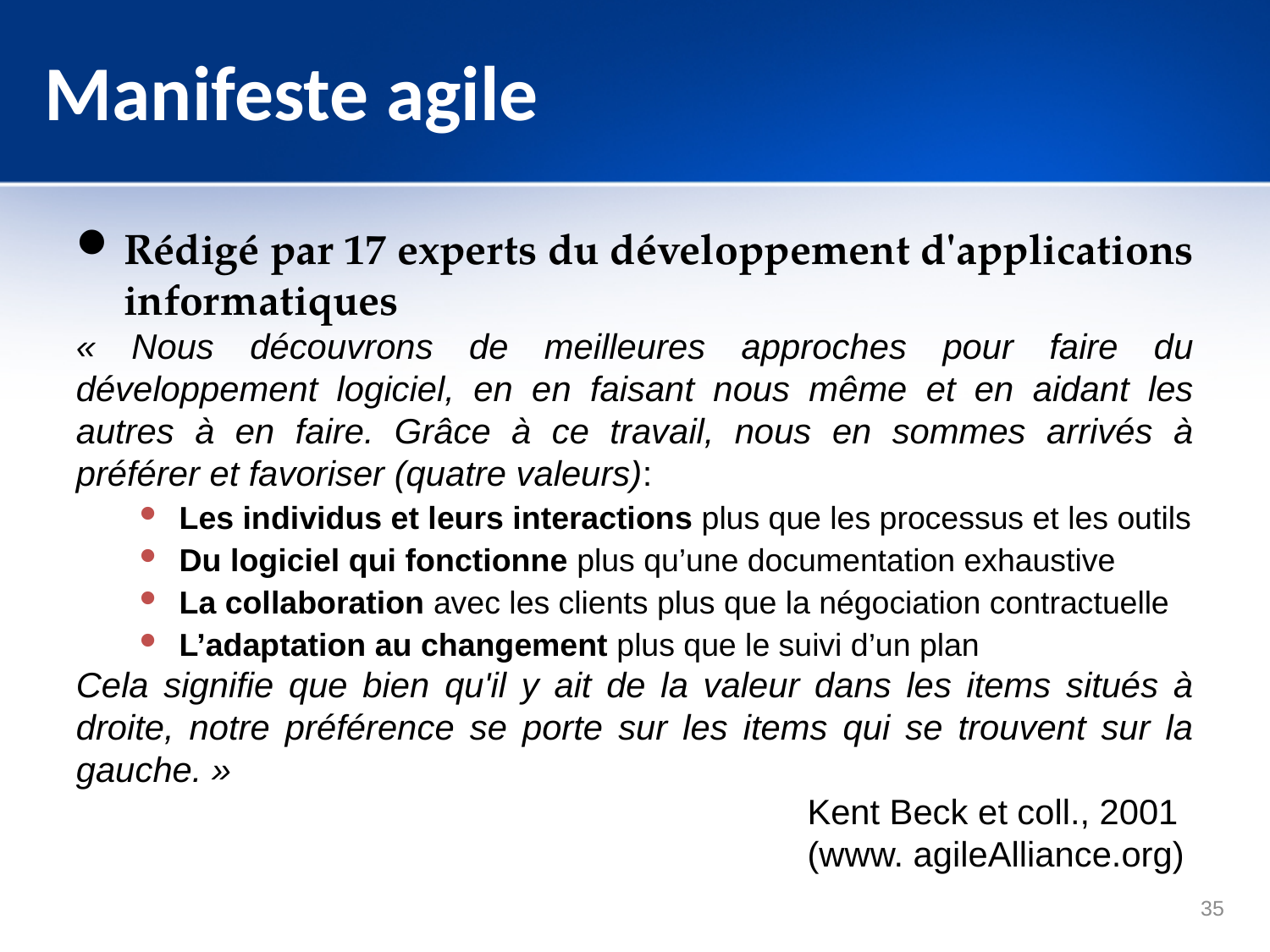

# Manifeste agile
Rédigé par 17 experts du développement d'applications informatiques
« Nous découvrons de meilleures approches pour faire du développement logiciel, en en faisant nous même et en aidant les autres à en faire. Grâce à ce travail, nous en sommes arrivés à préférer et favoriser (quatre valeurs):
Les individus et leurs interactions plus que les processus et les outils
Du logiciel qui fonctionne plus qu’une documentation exhaustive
La collaboration avec les clients plus que la négociation contractuelle
L’adaptation au changement plus que le suivi d’un plan
Cela signifie que bien qu'il y ait de la valeur dans les items situés à droite, notre préférence se porte sur les items qui se trouvent sur la gauche. »
					Kent Beck et coll., 2001
					(www. agileAlliance.org)

35